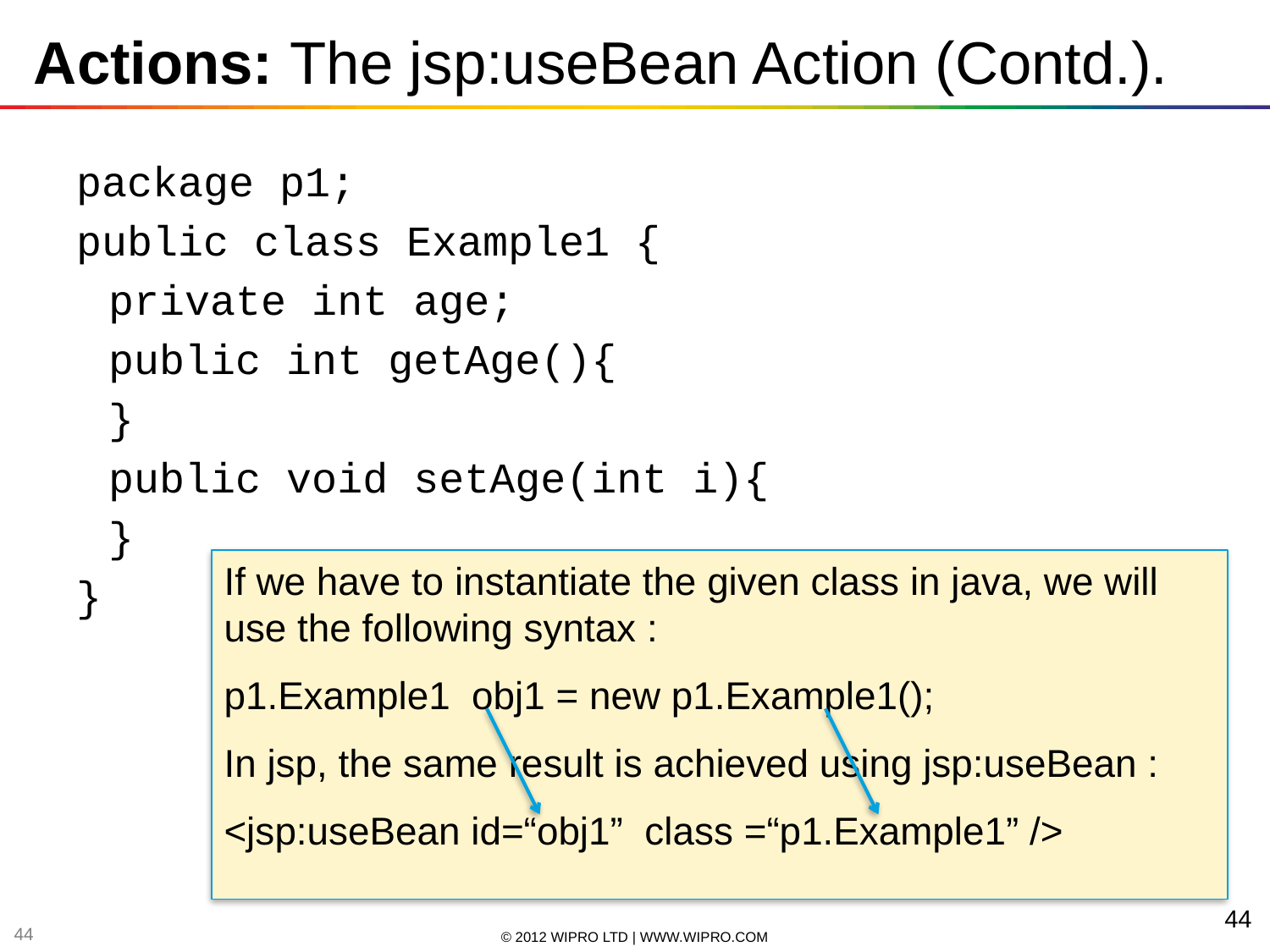

# Actions: The jsp:useBean Action (Contd.).
package p1;
public class Example1 {
	private int age;
	public int getAge(){
	}
	public void setAge(int i){
	}
}
If we have to instantiate the given class in java, we will use the following syntax :

p1.Example1  obj1 = new p1.Example1();

In jsp, the same result is achieved using jsp:useBean :

<jsp:useBean id=“obj1”  class =“p1.Example1” />
44